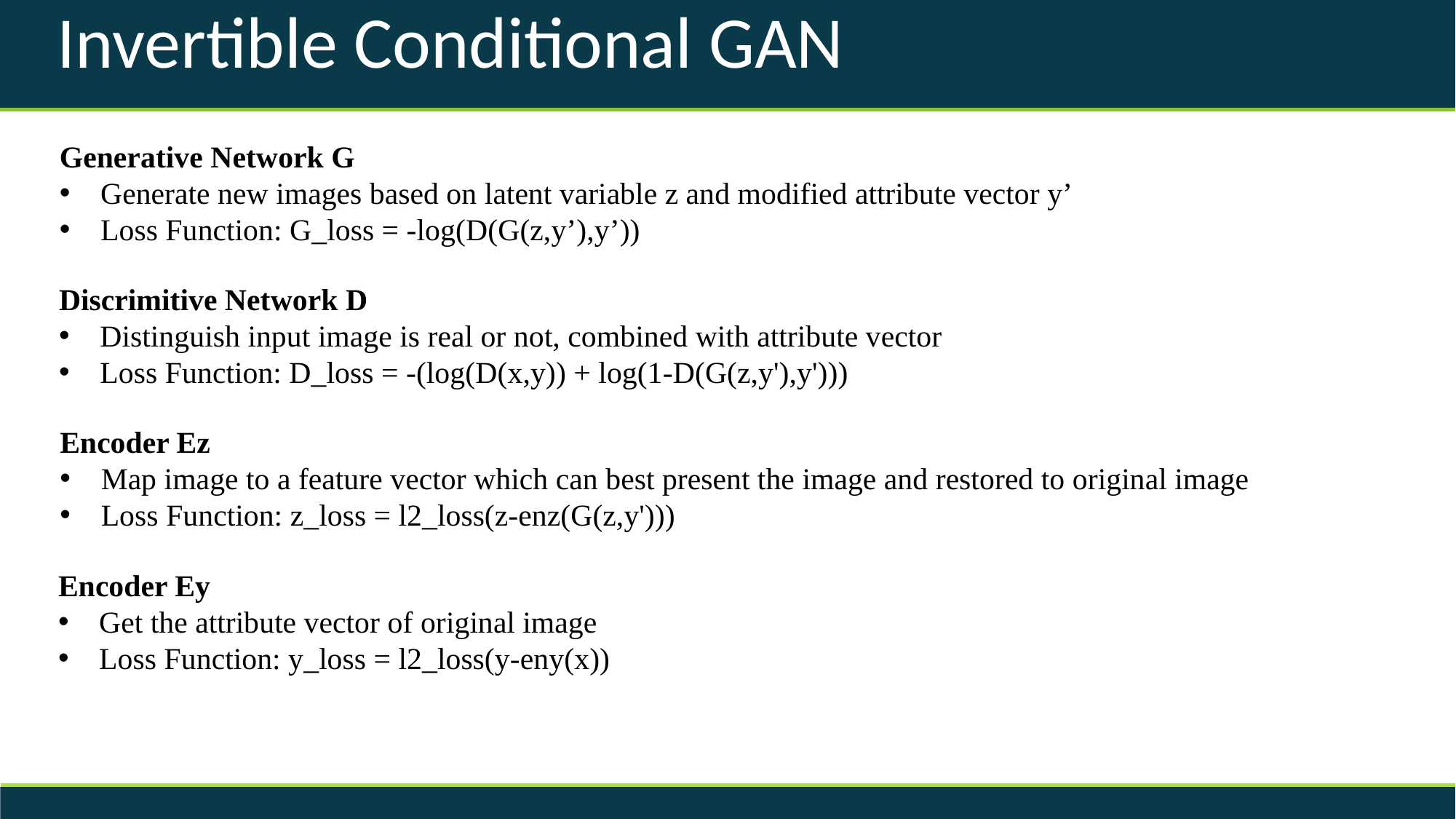

Invertible Conditional GAN
Generative Network G
Generate new images based on latent variable z and modified attribute vector y’
Loss Function: G_loss = -log(D(G(z,y’),y’))
Discrimitive Network D
Distinguish input image is real or not, combined with attribute vector
Loss Function: D_loss = -(log(D(x,y)) + log(1-D(G(z,y'),y')))
Encoder Ez
Map image to a feature vector which can best present the image and restored to original image
Loss Function: z_loss = l2_loss(z-enz(G(z,y')))
Encoder Ey
Get the attribute vector of original image
Loss Function: y_loss = l2_loss(y-eny(x))